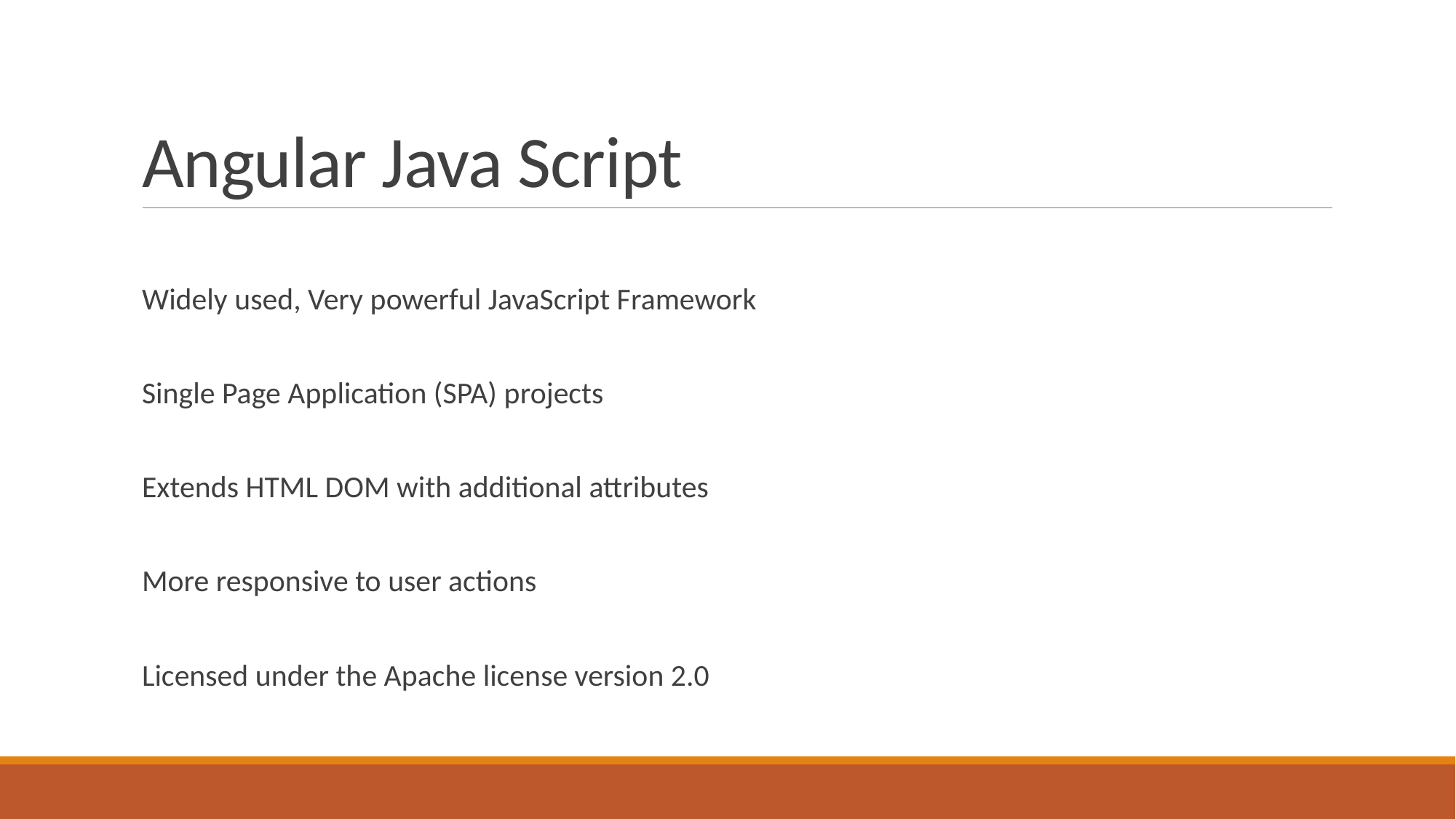

# Angular Java Script
Widely used, Very powerful JavaScript Framework
Single Page Application (SPA) projects
Extends HTML DOM with additional attributes
More responsive to user actions
Licensed under the Apache license version 2.0